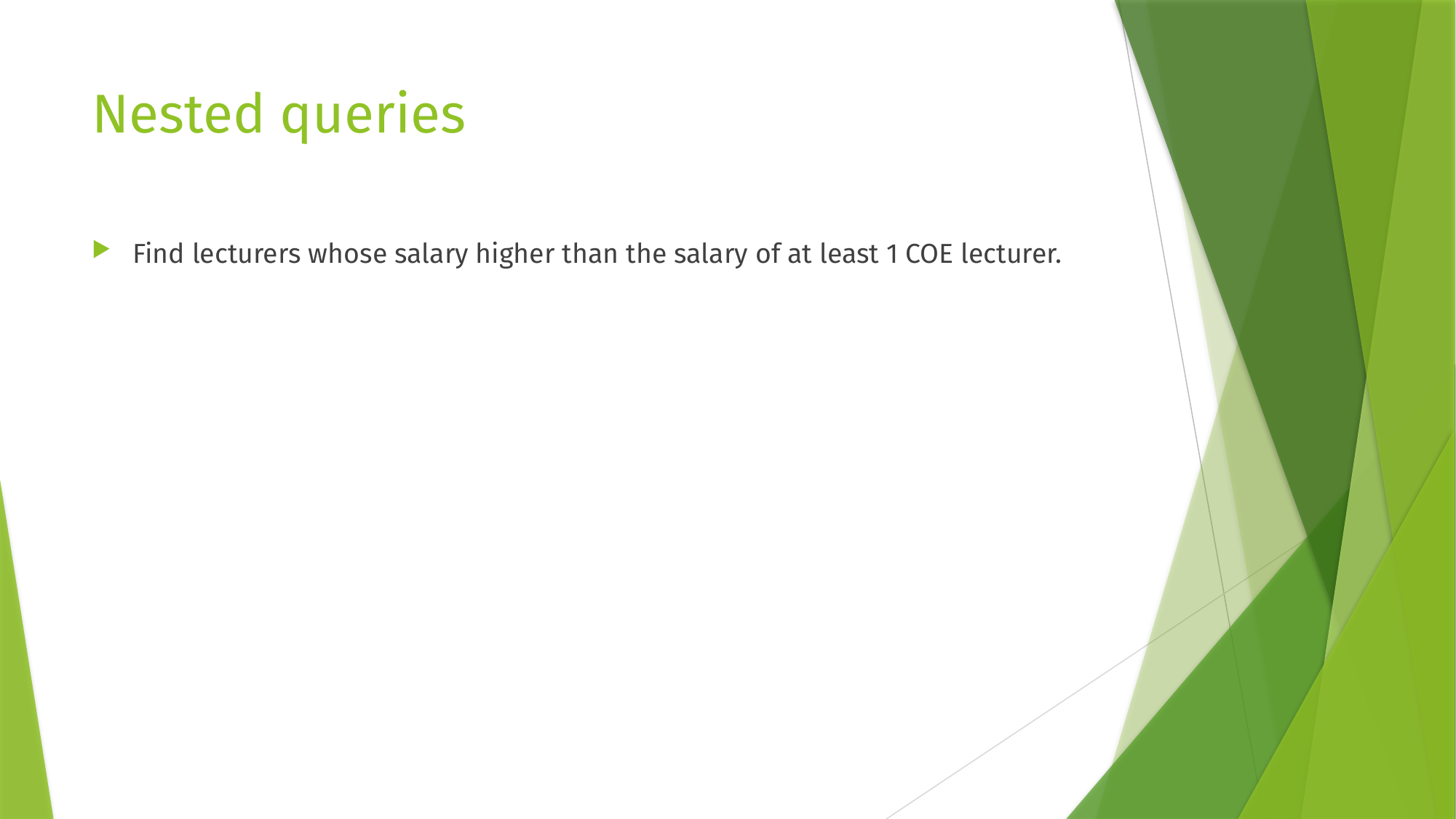

# Nested queries
Find lecturers whose salary higher than the salary of at least 1 COE lecturer.